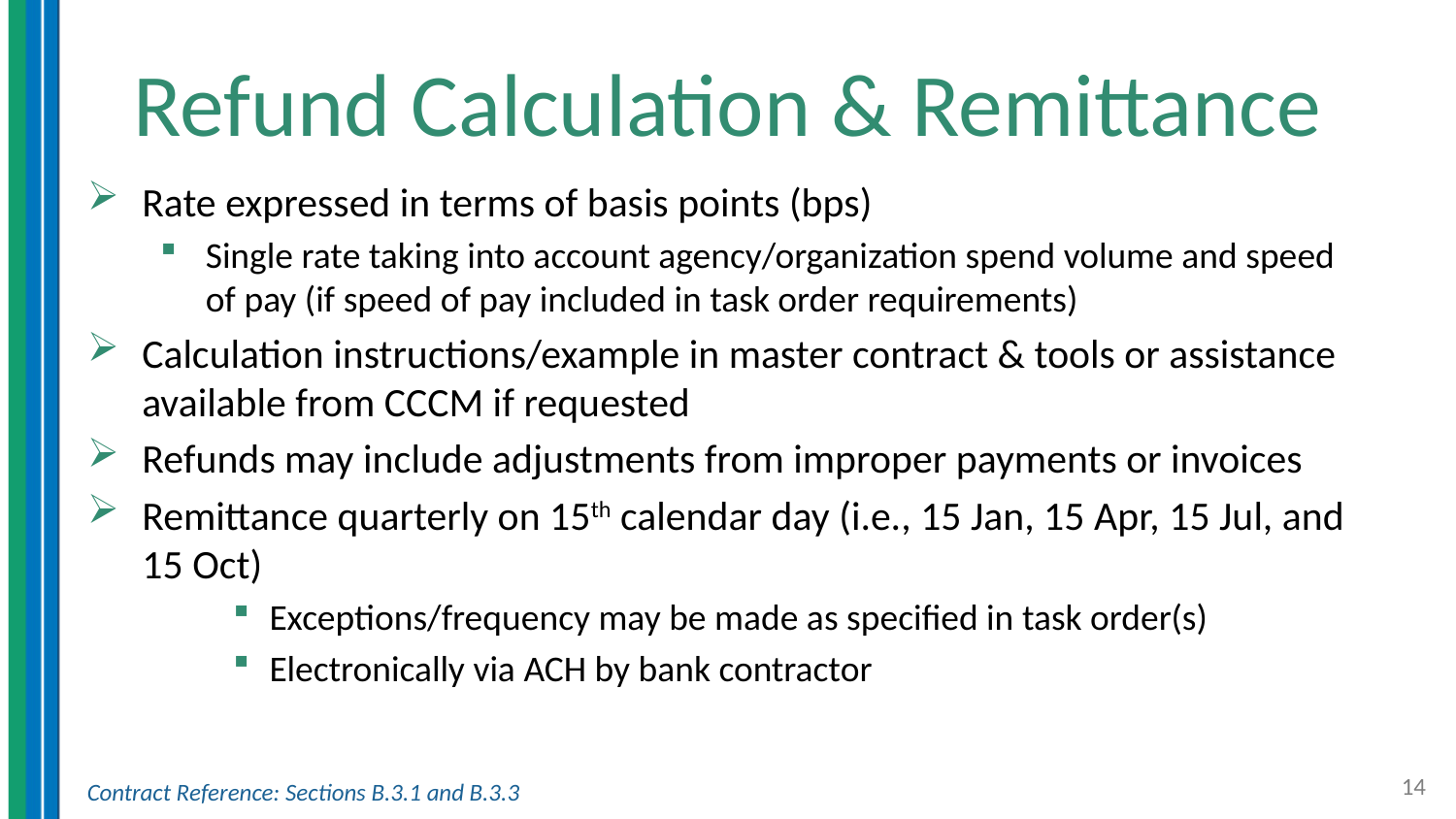

# Refund Calculation & Remittance
Rate expressed in terms of basis points (bps)
Single rate taking into account agency/organization spend volume and speed of pay (if speed of pay included in task order requirements)
Calculation instructions/example in master contract & tools or assistance available from CCCM if requested
Refunds may include adjustments from improper payments or invoices
Remittance quarterly on 15th calendar day (i.e., 15 Jan, 15 Apr, 15 Jul, and 15 Oct)
Exceptions/frequency may be made as specified in task order(s)
Electronically via ACH by bank contractor
Contract Reference: Sections B.3.1 and B.3.3